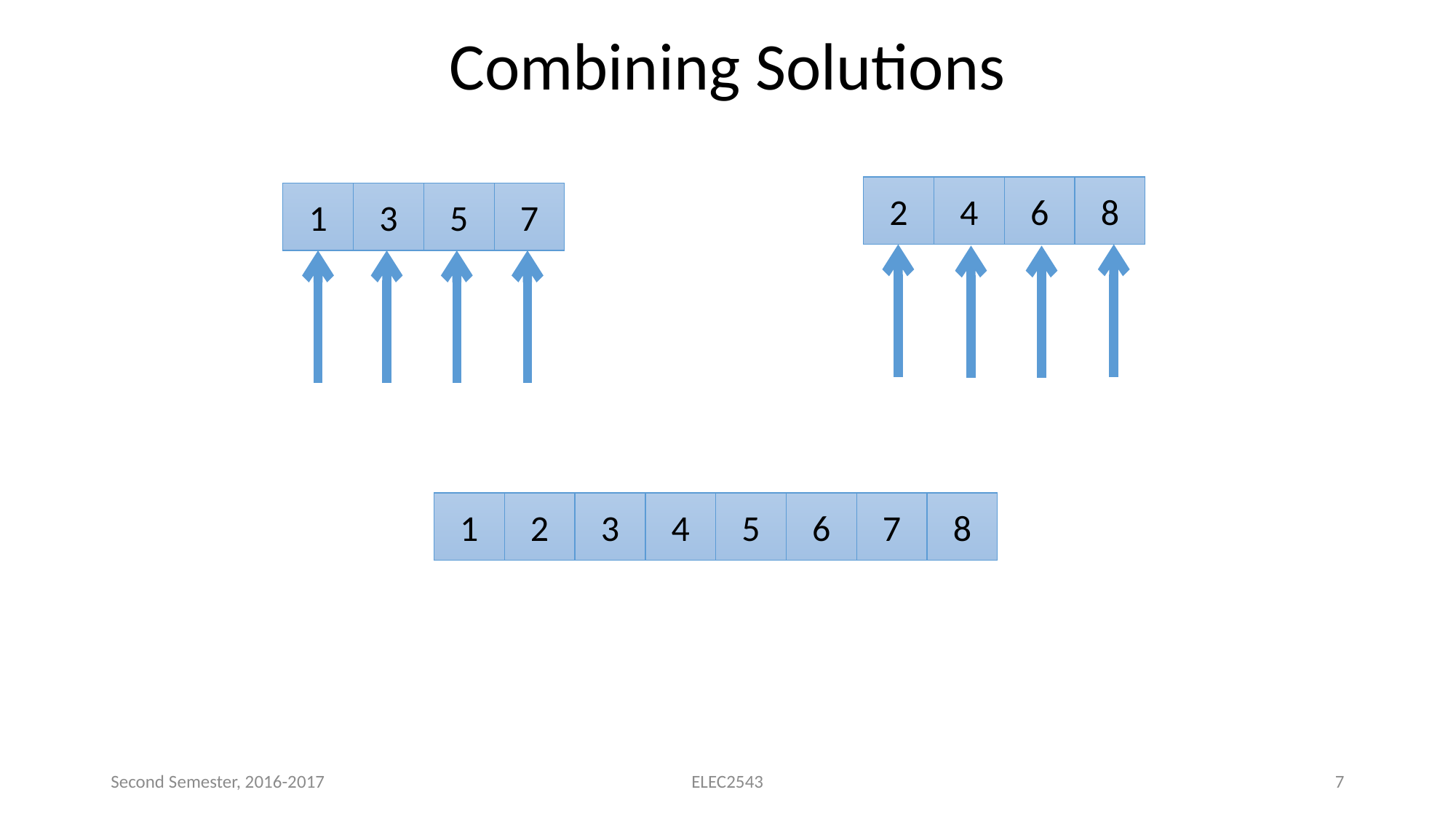

# Combining Solutions
2
4
6
8
1
3
5
7
1
2
3
4
5
6
7
8
Second Semester, 2016-2017
ELEC2543
7